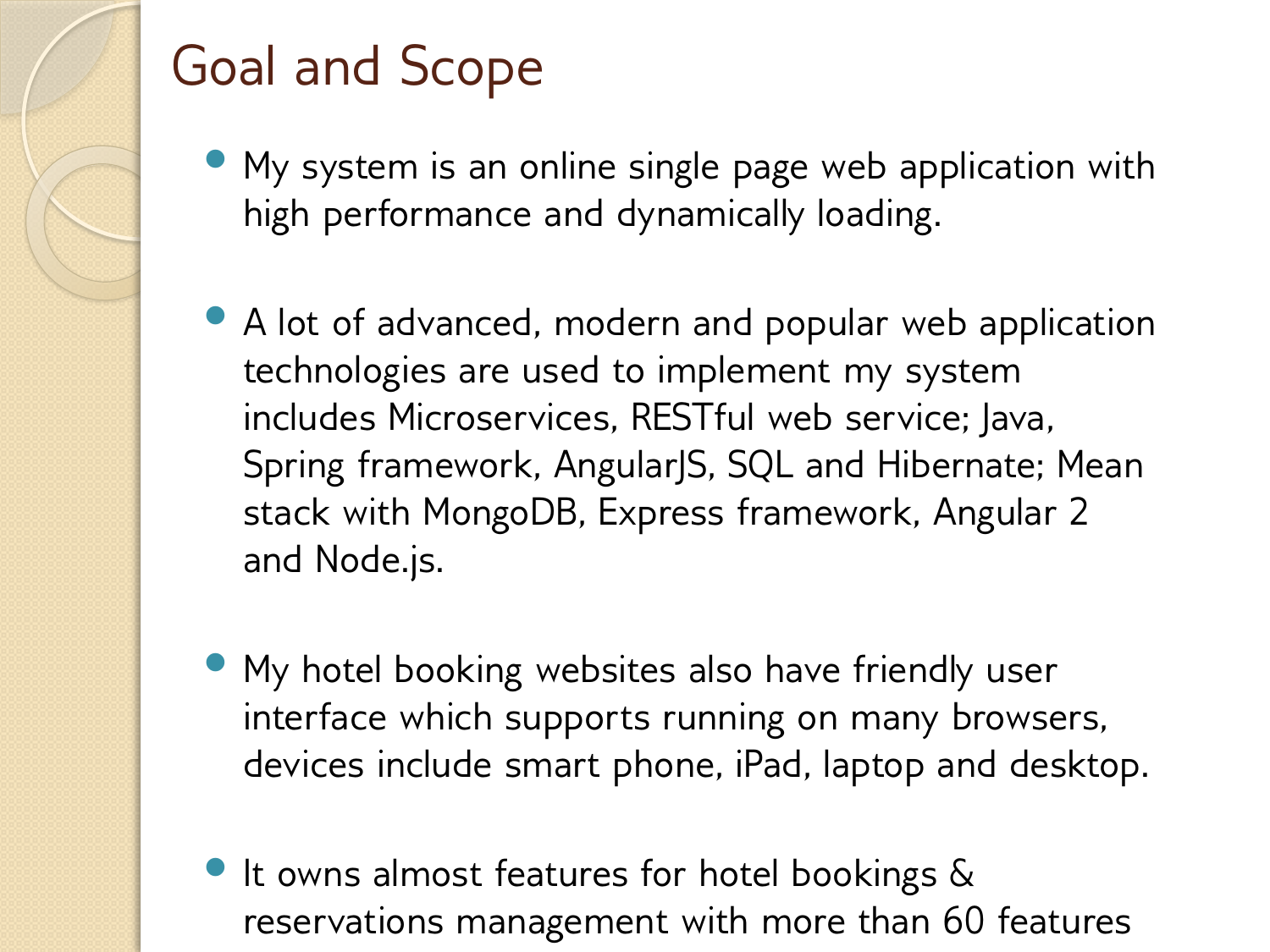

My system is an online single page web application with high performance and dynamically loading.

A lot of advanced, modern and popular web application technologies are used to implement my system includes Microservices, RESTful web service; Java, Spring framework, AngularJS, SQL and Hibernate; Mean stack with MongoDB, Express framework, Angular 2 and Node.js.

My hotel booking websites also have friendly user interface which supports running on many browsers, devices include smart phone, iPad, laptop and desktop.

It owns almost features for hotel bookings & reservations management with more than 60 features available

# Goal and Scope